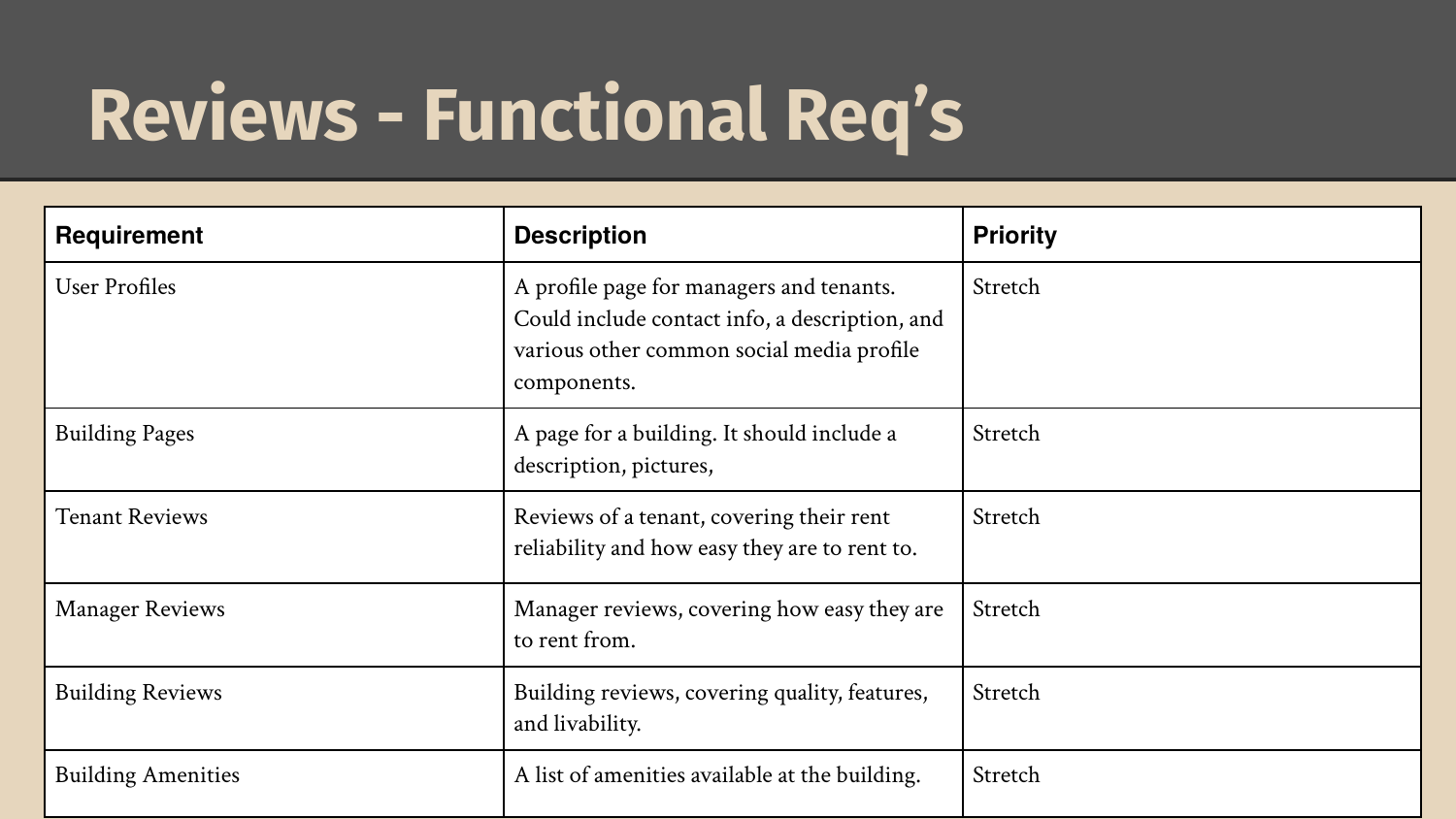

# Reviews - Functional Req’s
| Requirement | Description | Priority |
| --- | --- | --- |
| User Profiles | A profile page for managers and tenants. Could include contact info, a description, and various other common social media profile components. | Stretch |
| Building Pages | A page for a building. It should include a description, pictures, | Stretch |
| Tenant Reviews | Reviews of a tenant, covering their rent reliability and how easy they are to rent to. | Stretch |
| Manager Reviews | Manager reviews, covering how easy they are to rent from. | Stretch |
| Building Reviews | Building reviews, covering quality, features, and livability. | Stretch |
| Building Amenities | A list of amenities available at the building. | Stretch |